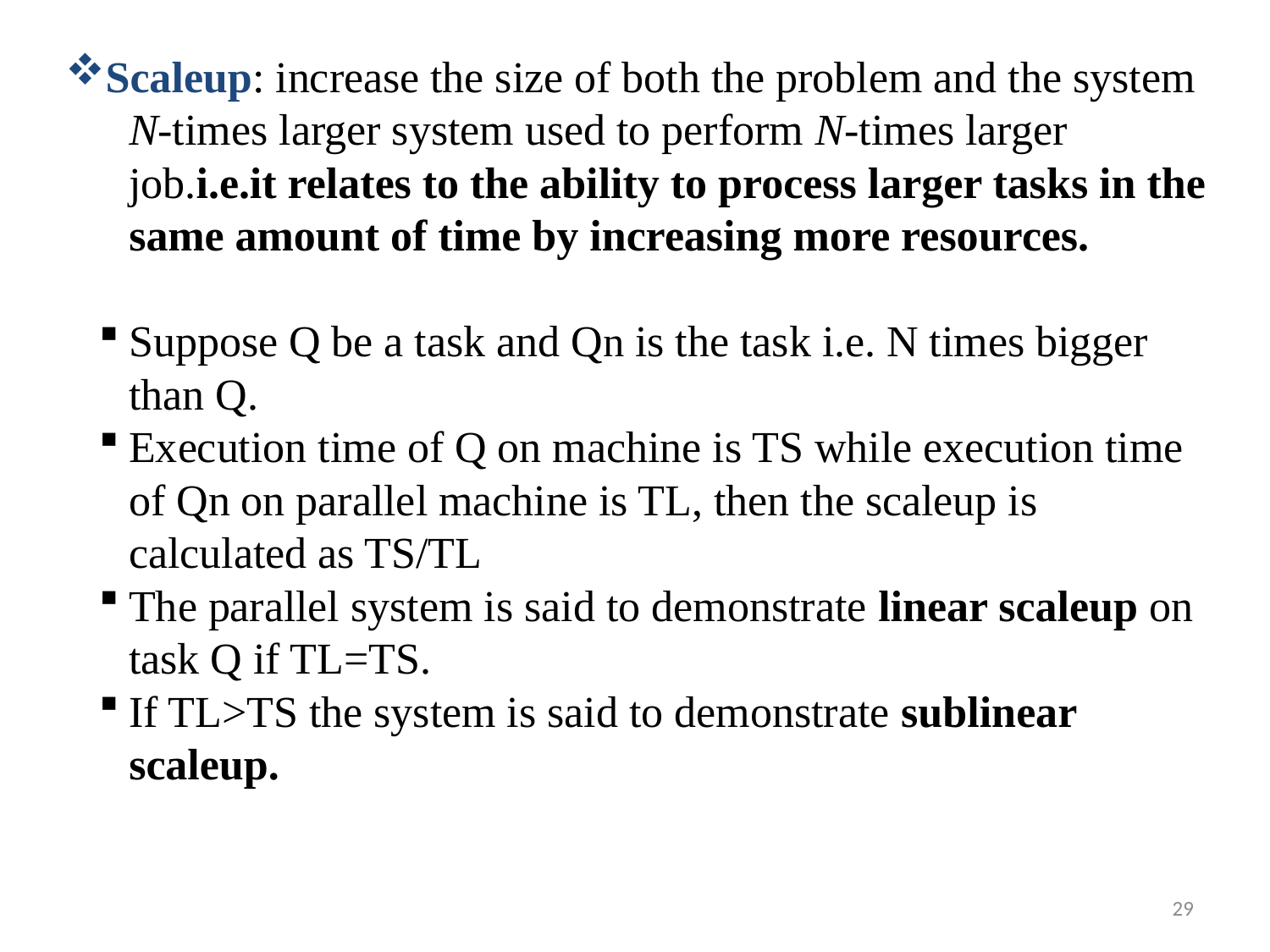

Scaleup: increase the size of both the problem and the system
N-times larger system used to perform N-times larger job.i.e.it relates to the ability to process larger tasks in the same amount of time by increasing more resources.

Suppose Q be a task and Qn is the task i.e. N times bigger than Q.
Execution time of Q on machine is TS while execution time of Qn on parallel machine is TL, then the scaleup is calculated as TS/TL
The parallel system is said to demonstrate linear scaleup on task Q if TL=TS.
If TL>TS the system is said to demonstrate sublinear scaleup.
29